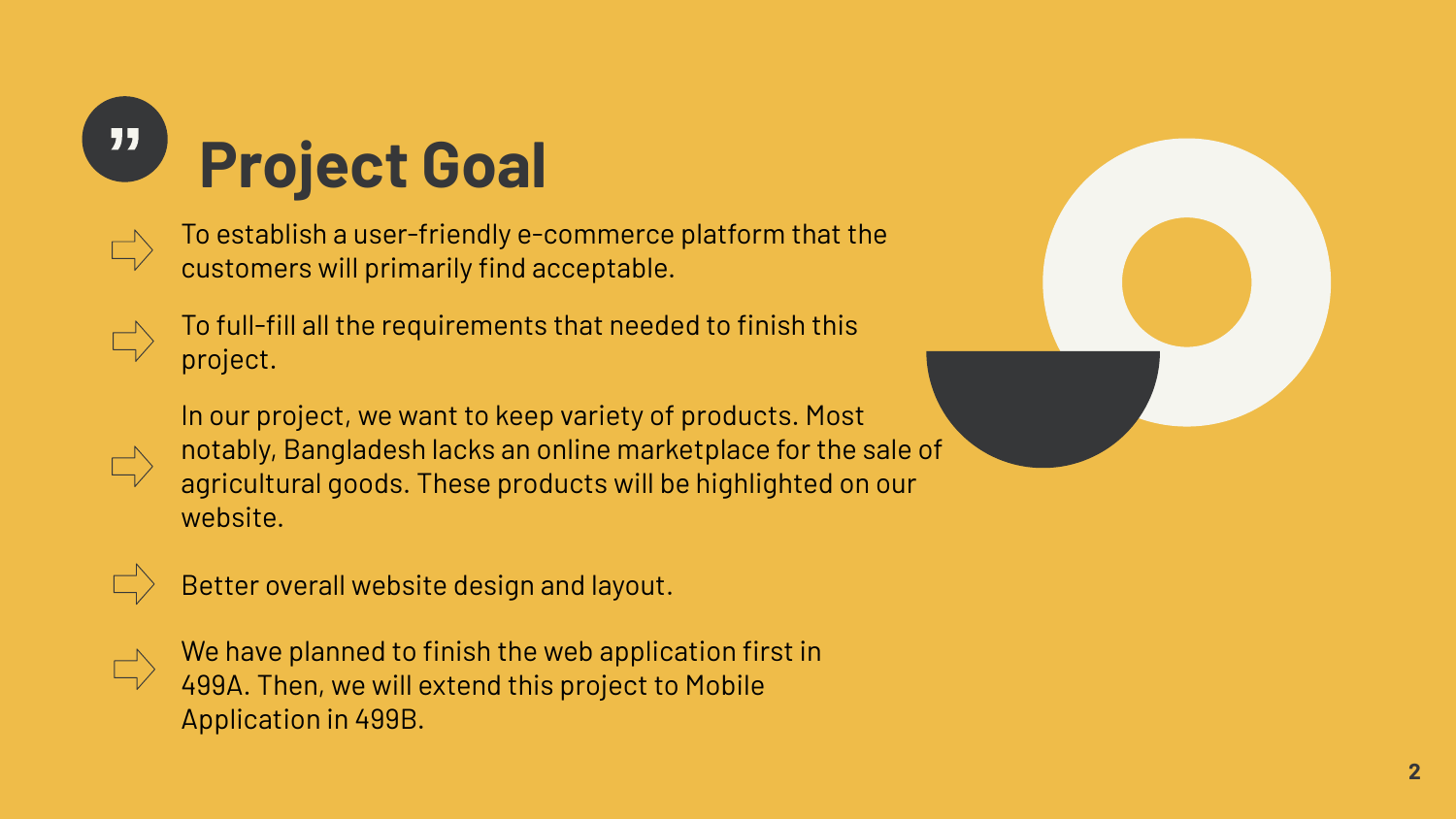

Project Goal
To establish a user-friendly e-commerce platform that the customers will primarily find acceptable.

To full-fill all the requirements that needed to finish this
project.

In our project, we want to keep variety of products. Most notably, Bangladesh lacks an online marketplace for the sale of agricultural goods. These products will be highlighted on our website.

Better overall website design and layout.

We have planned to finish the web application first in 499A. Then, we will extend this project to Mobile Application in 499B.

2